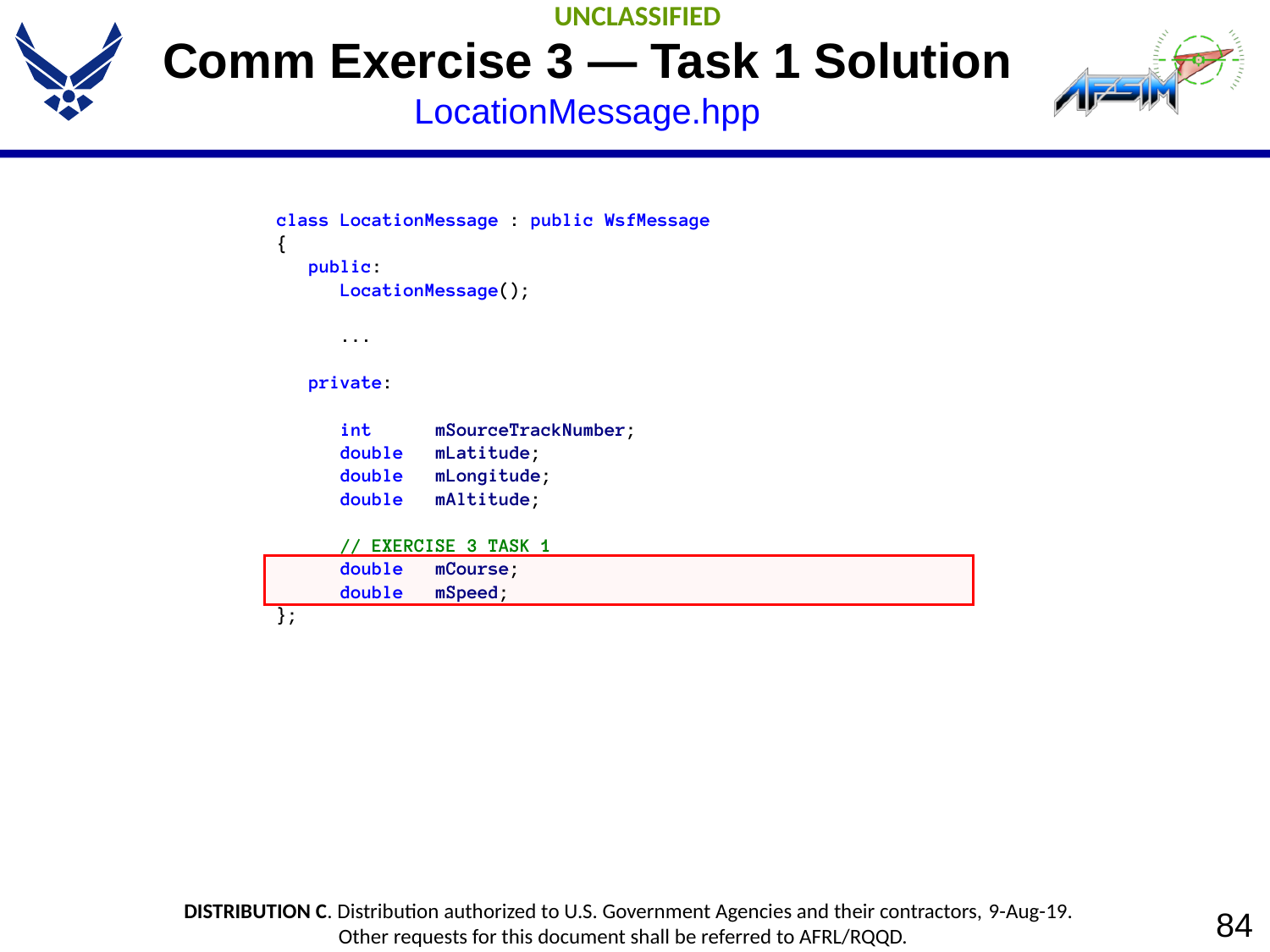

# Comm Exercise 3 — Task 1 Solution LocationMessage.hpp
class LocationMessage : public WsfMessage
{
   public:
      LocationMessage();

      ...

   private:

      int      mSourceTrackNumber;
      double   mLatitude;
      double   mLongitude;
      double   mAltitude;

      // EXERCISE 3 TASK 1
      double   mCourse;
      double   mSpeed;
};